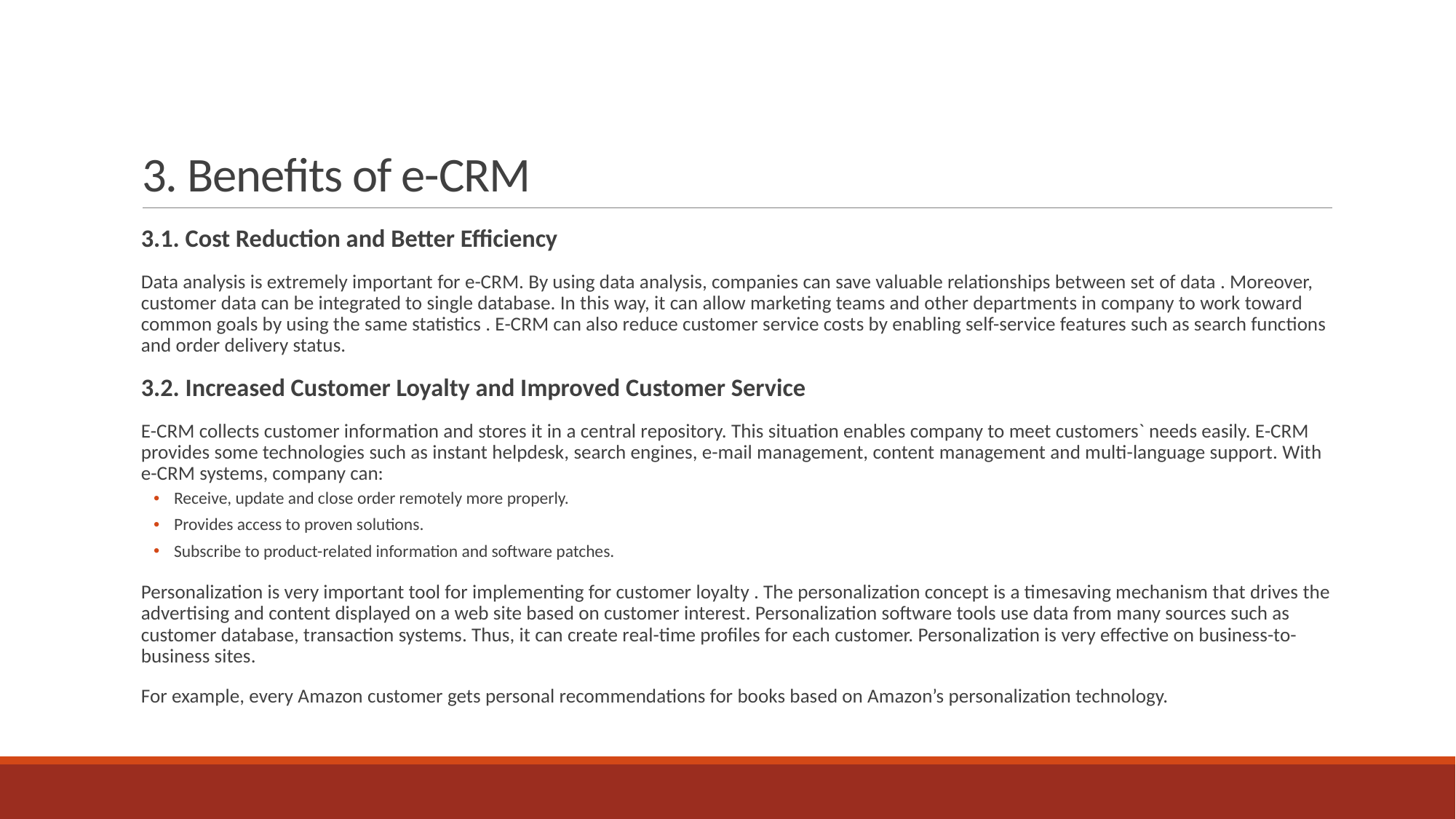

# 3. Benefits of e-CRM
3.1. Cost Reduction and Better Efficiency
Data analysis is extremely important for e-CRM. By using data analysis, companies can save valuable relationships between set of data . Moreover, customer data can be integrated to single database. In this way, it can allow marketing teams and other departments in company to work toward common goals by using the same statistics . E-CRM can also reduce customer service costs by enabling self-service features such as search functions and order delivery status.
3.2. Increased Customer Loyalty and Improved Customer Service
E-CRM collects customer information and stores it in a central repository. This situation enables company to meet customers` needs easily. E-CRM provides some technologies such as instant helpdesk, search engines, e-mail management, content management and multi-language support. With e-CRM systems, company can:
Receive, update and close order remotely more properly.
Provides access to proven solutions.
Subscribe to product-related information and software patches.
Personalization is very important tool for implementing for customer loyalty . The personalization concept is a timesaving mechanism that drives the advertising and content displayed on a web site based on customer interest. Personalization software tools use data from many sources such as customer database, transaction systems. Thus, it can create real-time profiles for each customer. Personalization is very effective on business-to-business sites.
For example, every Amazon customer gets personal recommendations for books based on Amazon’s personalization technology.